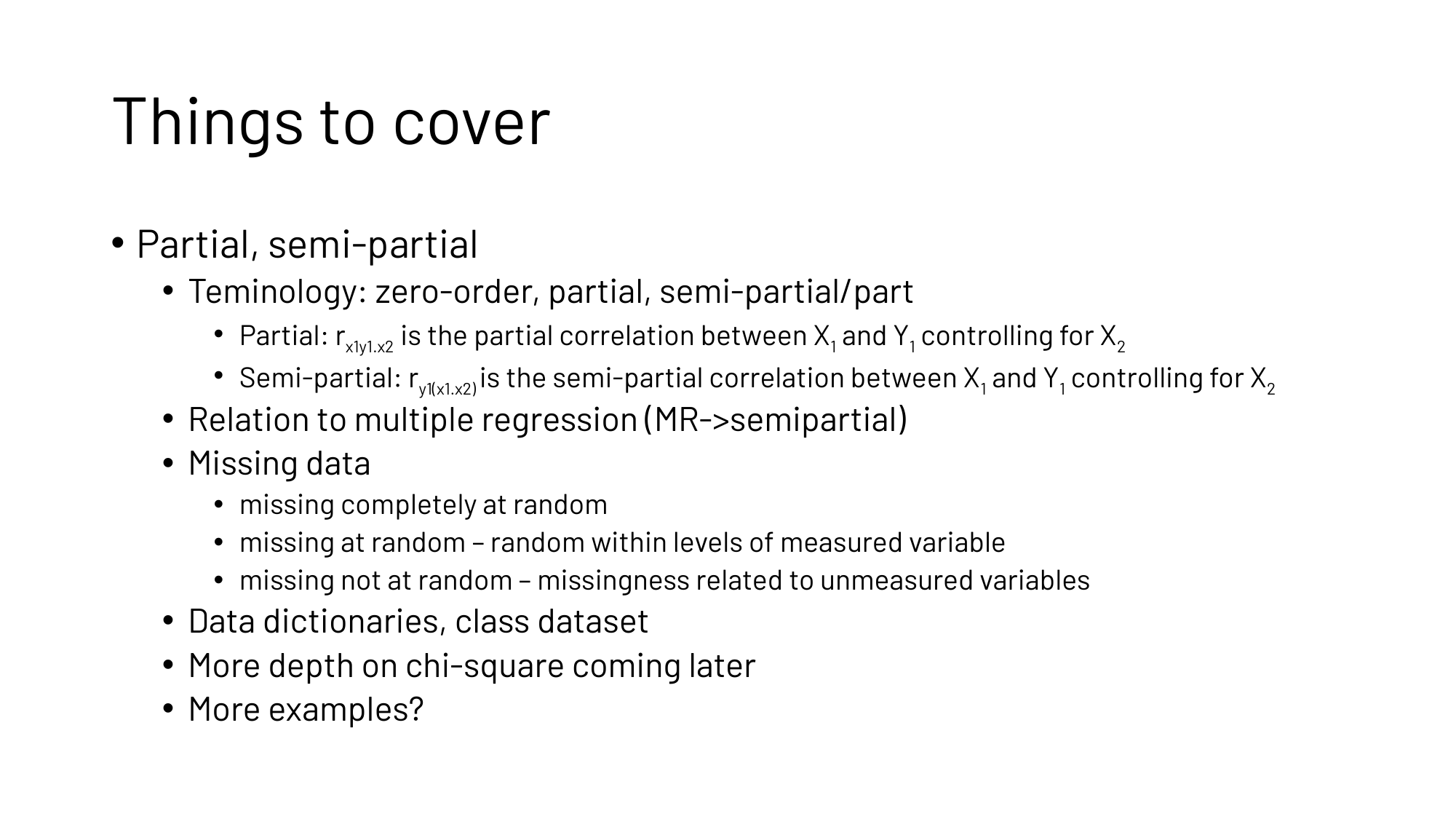

# Things to cover
Partial, semi-partial
Teminology: zero-order, partial, semi-partial/part
Partial: rx1y1.x2  is the partial correlation between X1 and Y1 controlling for X2
Semi-partial: ry1(x1.x2) is the semi-partial correlation between X1 and Y1 controlling for X2
Relation to multiple regression (MR->semipartial)
Missing data
missing completely at random
missing at random – random within levels of measured variable
missing not at random – missingness related to unmeasured variables
Data dictionaries, class dataset
More depth on chi-square coming later
More examples?